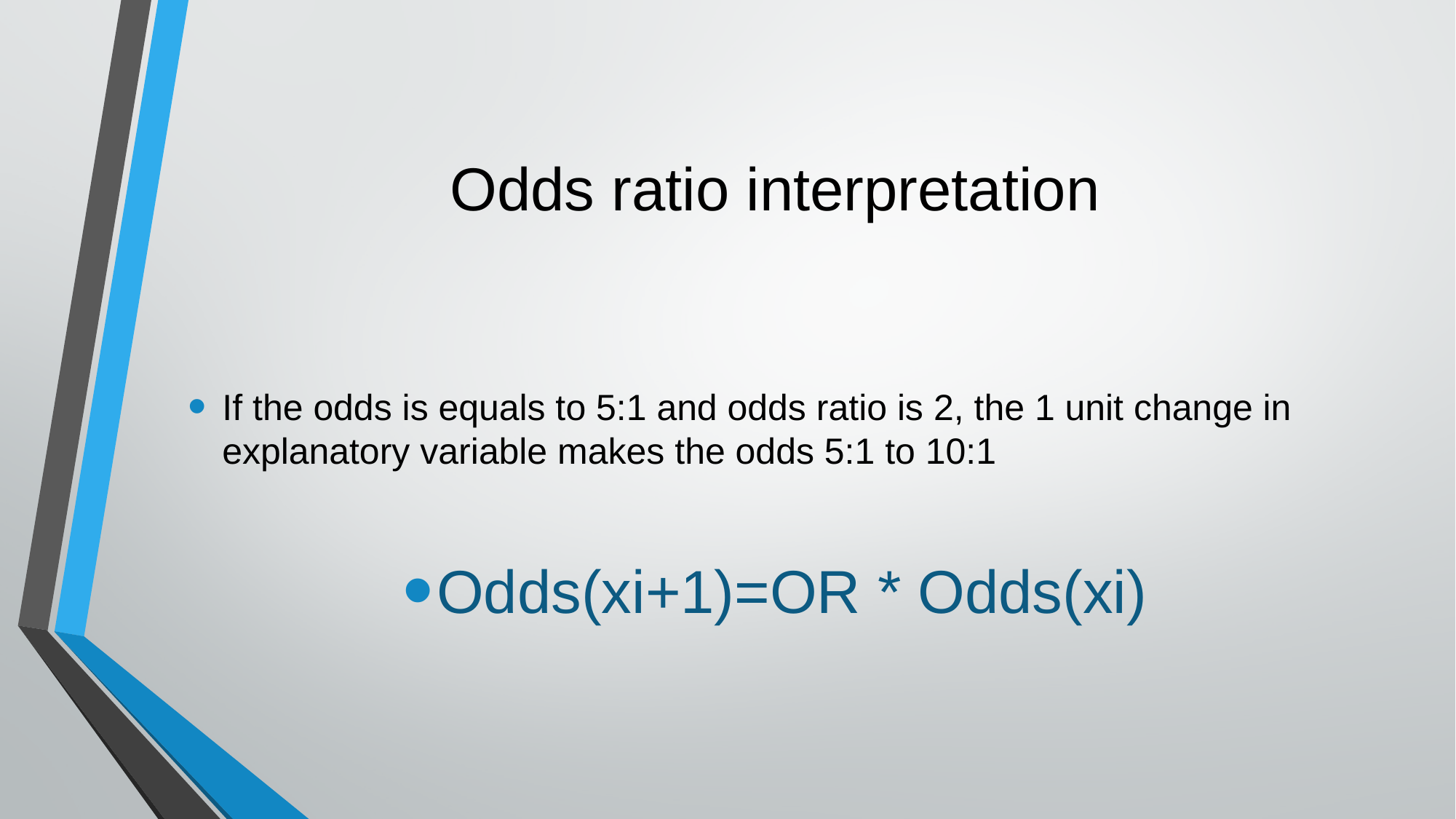

# Odds ratio interpretation
If the odds is equals to 5:1 and odds ratio is 2, the 1 unit change in explanatory variable makes the odds 5:1 to 10:1

Odds(xi+1)=OR * Odds(xi)